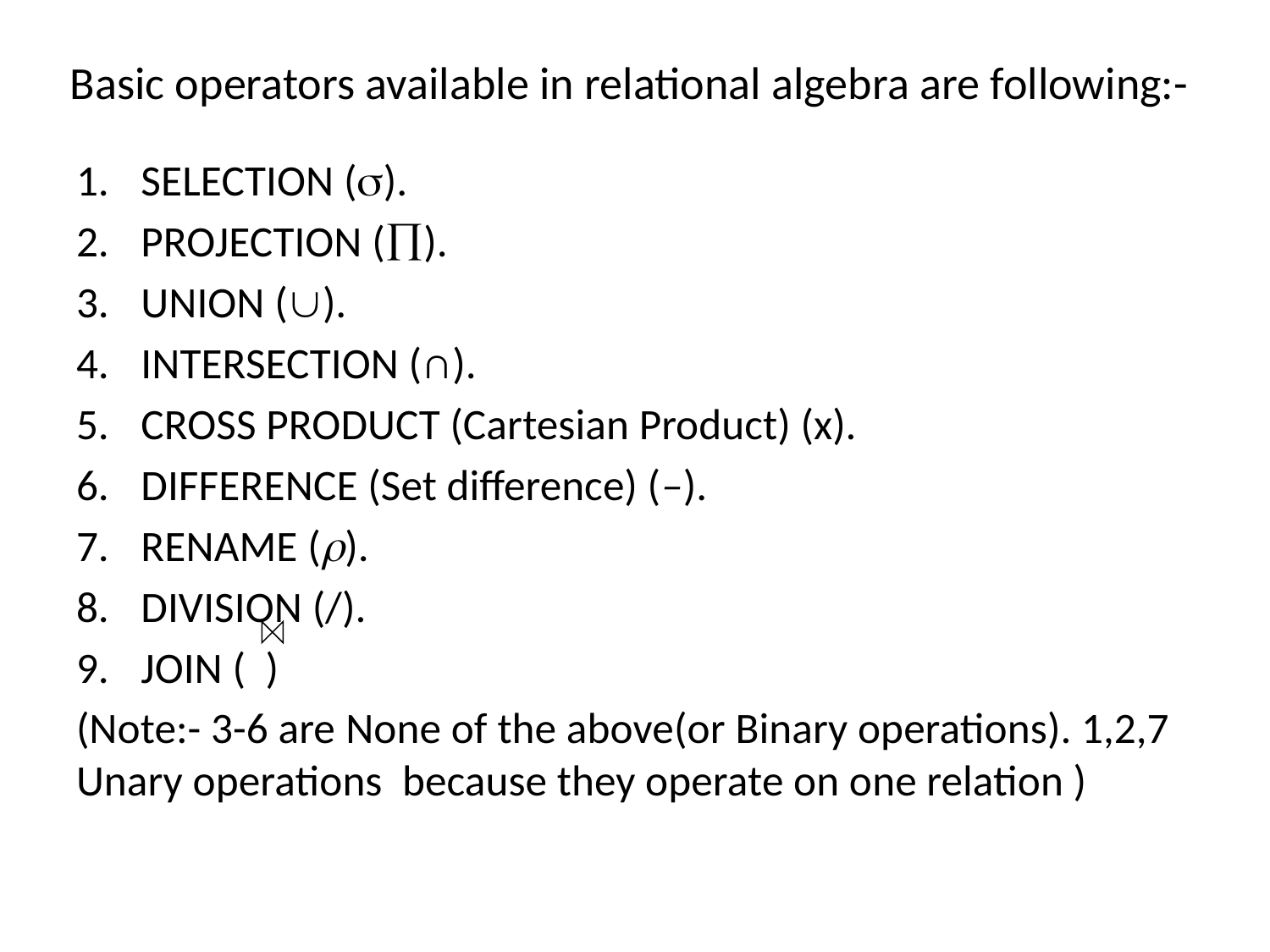

# Basic operators available in relational algebra are following:-
SELECTION (σ).
PROJECTION (∏).
UNION (∪).
INTERSECTION (∩).
CROSS PRODUCT (Cartesian Product) (x).
DIFFERENCE (Set difference) (–).
RENAME (ρ).
DIVISION (/).
JOIN (  )
(Note:- 3-6 are None of the above(or Binary operations). 1,2,7 Unary operations  because they operate on one relation )